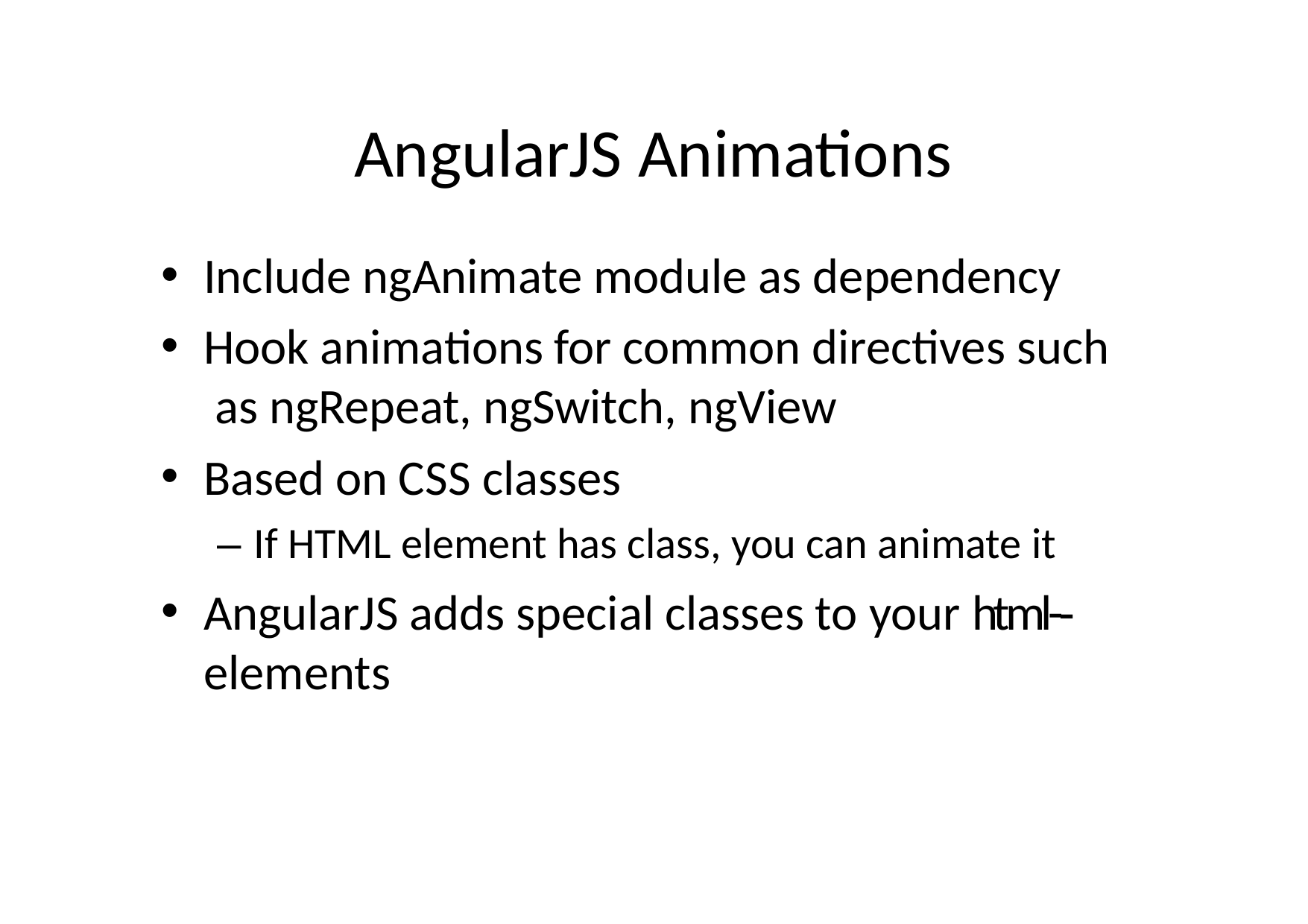

# AngularJS Animations
Include ngAnimate module as dependency
Hook animations for common directives such  as ngRepeat, ngSwitch, ngView
Based on CSS classes
– If HTML element has class, you can animate it
AngularJS adds special classes to your html-­‐  elements